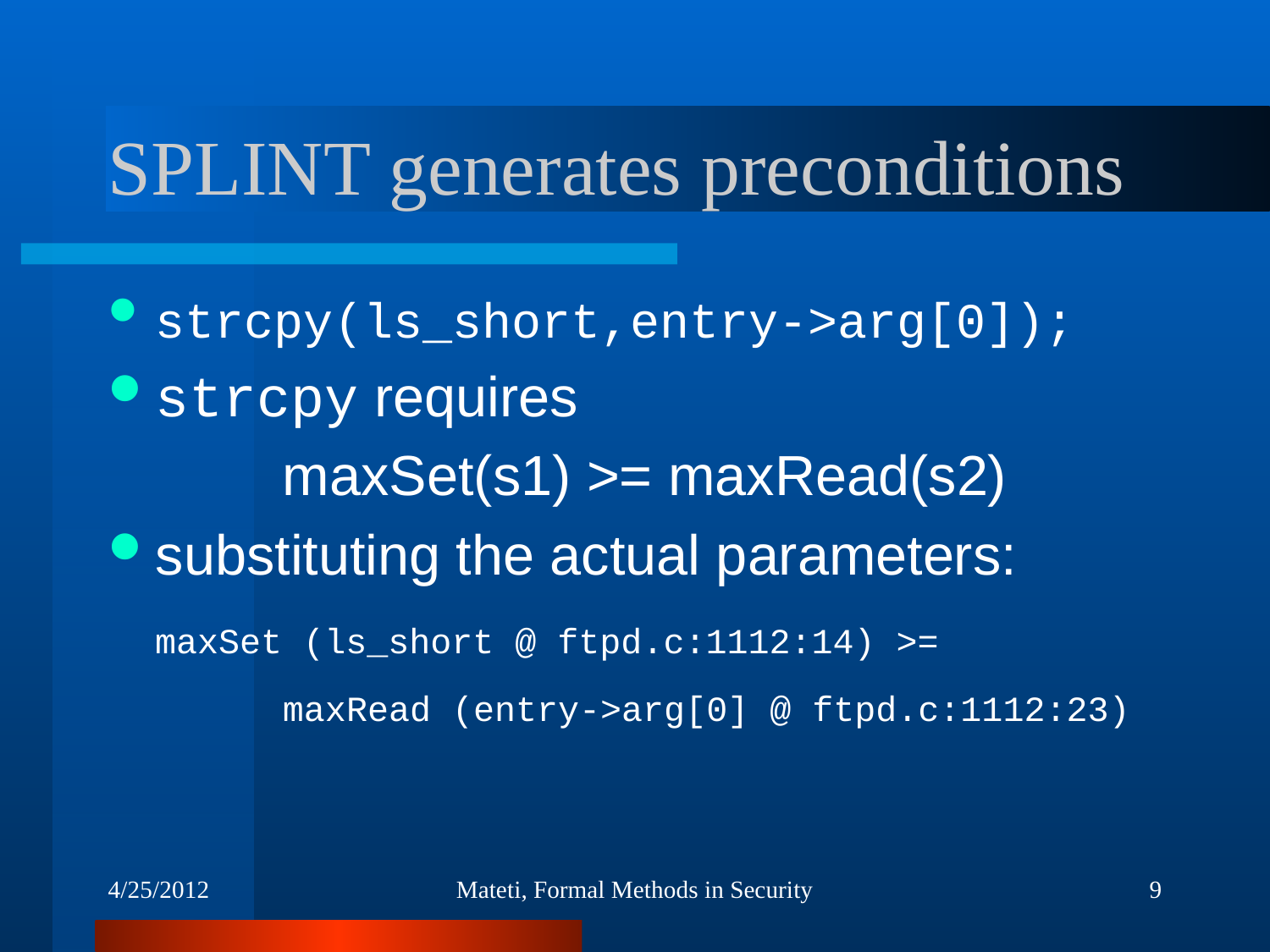

# SPLINT generates preconditions
strcpy(ls_short,entry->arg[0]);
strcpy requires
		maxSet(s1) >= maxRead(s2)
substituting the actual parameters:
   maxSet (ls_short @ ftpd.c:1112:14) >=
	maxRead (entry->arg[0] @ ftpd.c:1112:23)

4/25/2012
Mateti, Formal Methods in Security
9